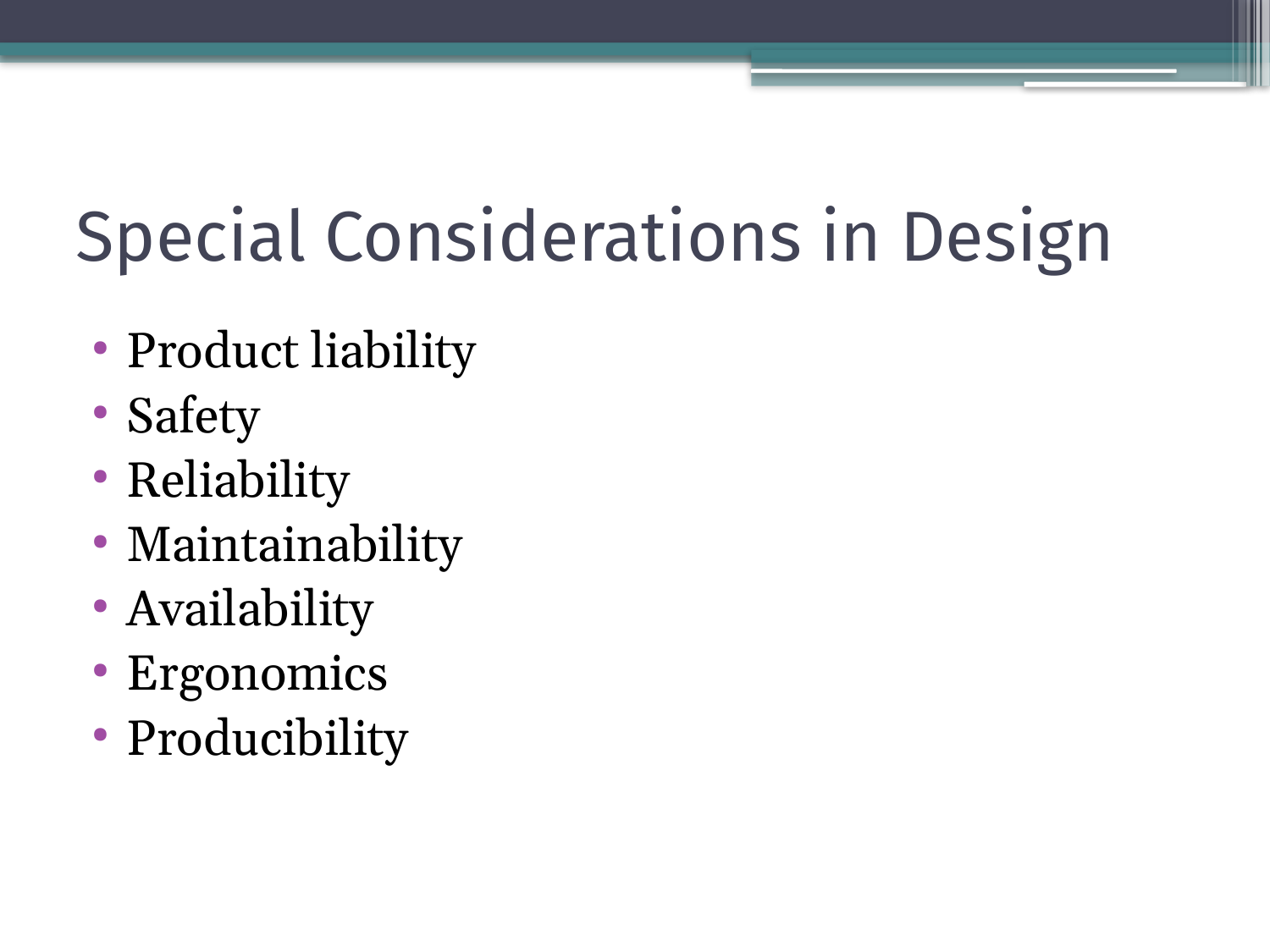

# Special Considerations in Design
Product liability
Safety
Reliability
Maintainability
Availability
Ergonomics
Producibility